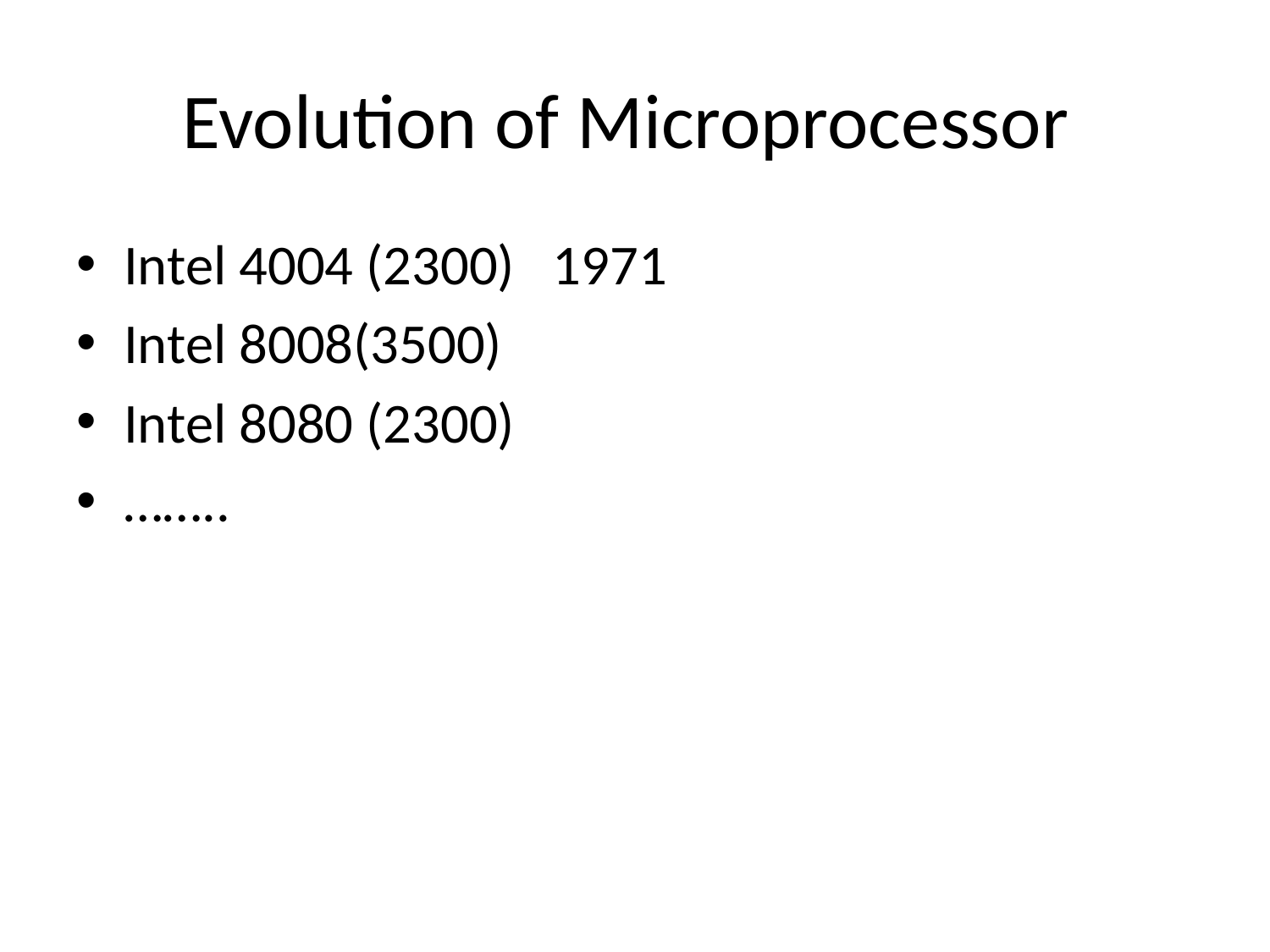

# Evolution of Microprocessor
Intel 4004 (2300)   1971
Intel 8008(3500)
Intel 8080 (2300)
……..